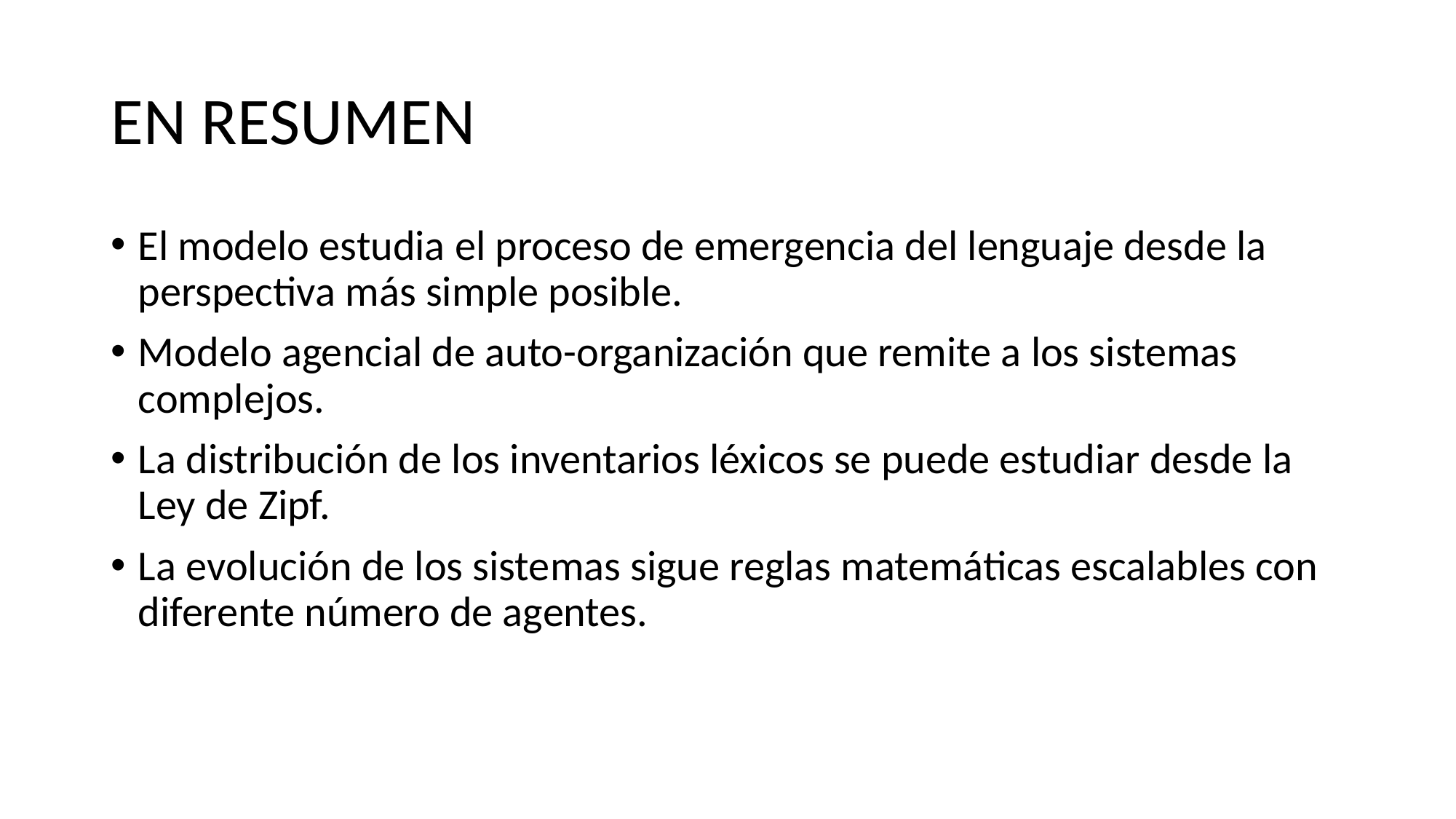

# EN RESUMEN
El modelo estudia el proceso de emergencia del lenguaje desde la perspectiva más simple posible.
Modelo agencial de auto-organización que remite a los sistemas complejos.
La distribución de los inventarios léxicos se puede estudiar desde la Ley de Zipf.
La evolución de los sistemas sigue reglas matemáticas escalables con diferente número de agentes.